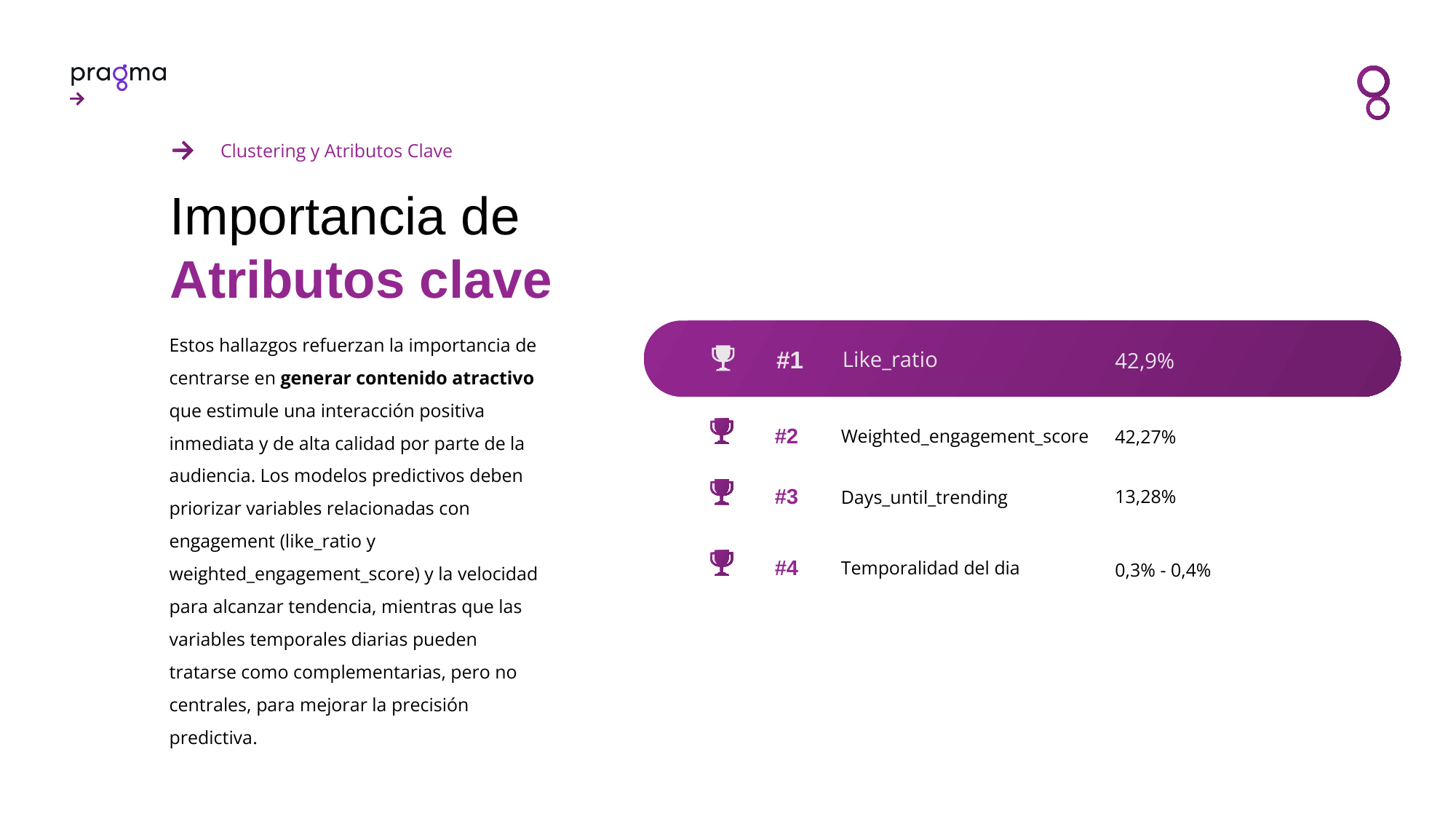

Clustering y Atributos Clave

Importancia de
Atributos clave
Estos hallazgos refuerzan la importancia de centrarse en generar contenido atractivo que estimule una interacción positiva inmediata y de alta calidad por parte de la audiencia. Los modelos predictivos deben priorizar variables relacionadas con engagement (like_ratio y weighted_engagement_score) y la velocidad para alcanzar tendencia, mientras que las variables temporales diarias pueden tratarse como complementarias, pero no centrales, para mejorar la precisión predictiva.

#1
Like_ratio
42,9%

#2
Weighted_engagement_score
42,27%

#3
13,28%
Days_until_trending

#4
Temporalidad del dia
0,3% - 0,4%